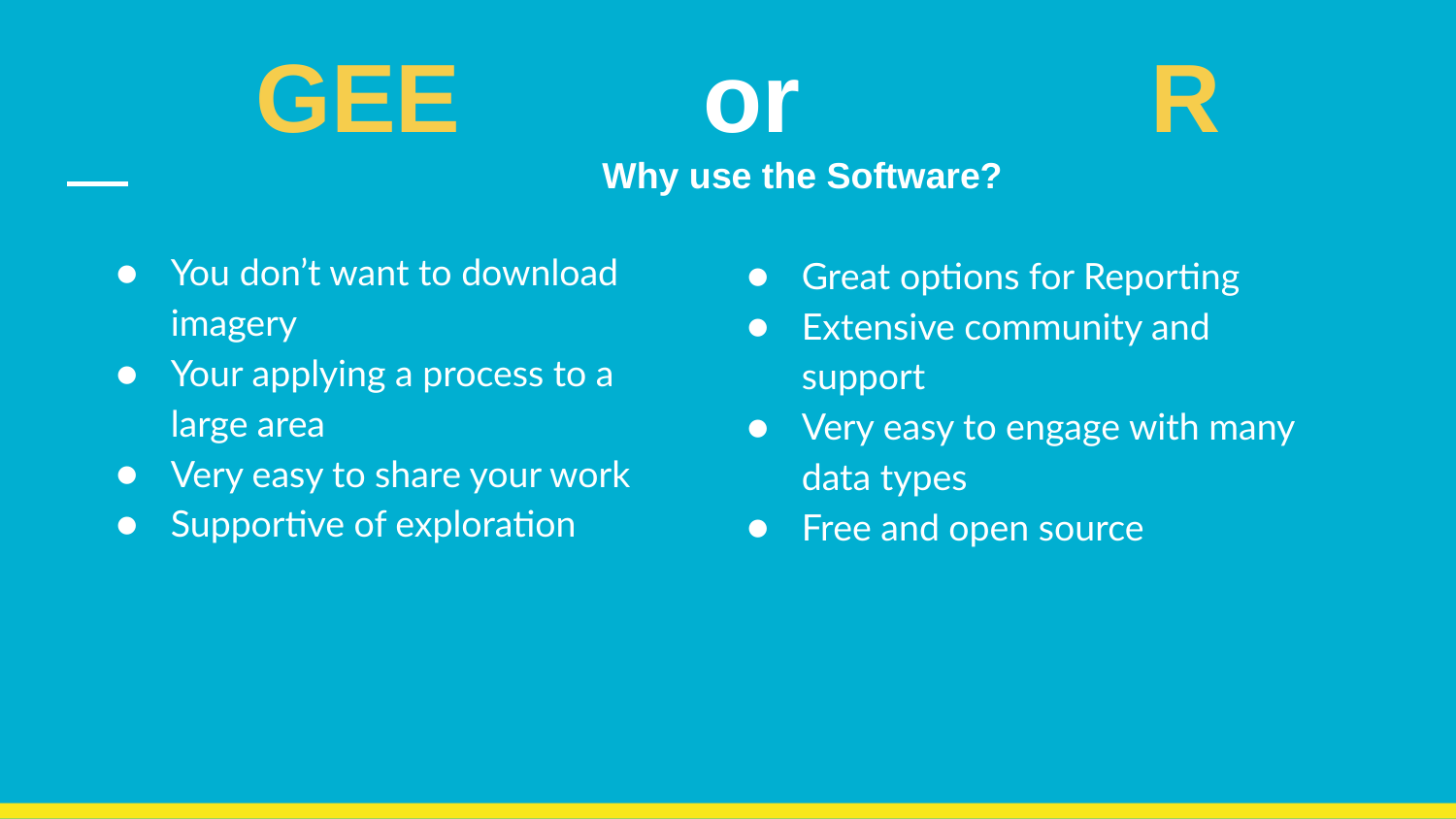

# GEE         or             R
                                  Why use the Software?
You don’t want to download imagery
Your applying a process to a large area
Very easy to share your work
Supportive of exploration
Great options for Reporting
Extensive community and support
Very easy to engage with many data types
Free and open source